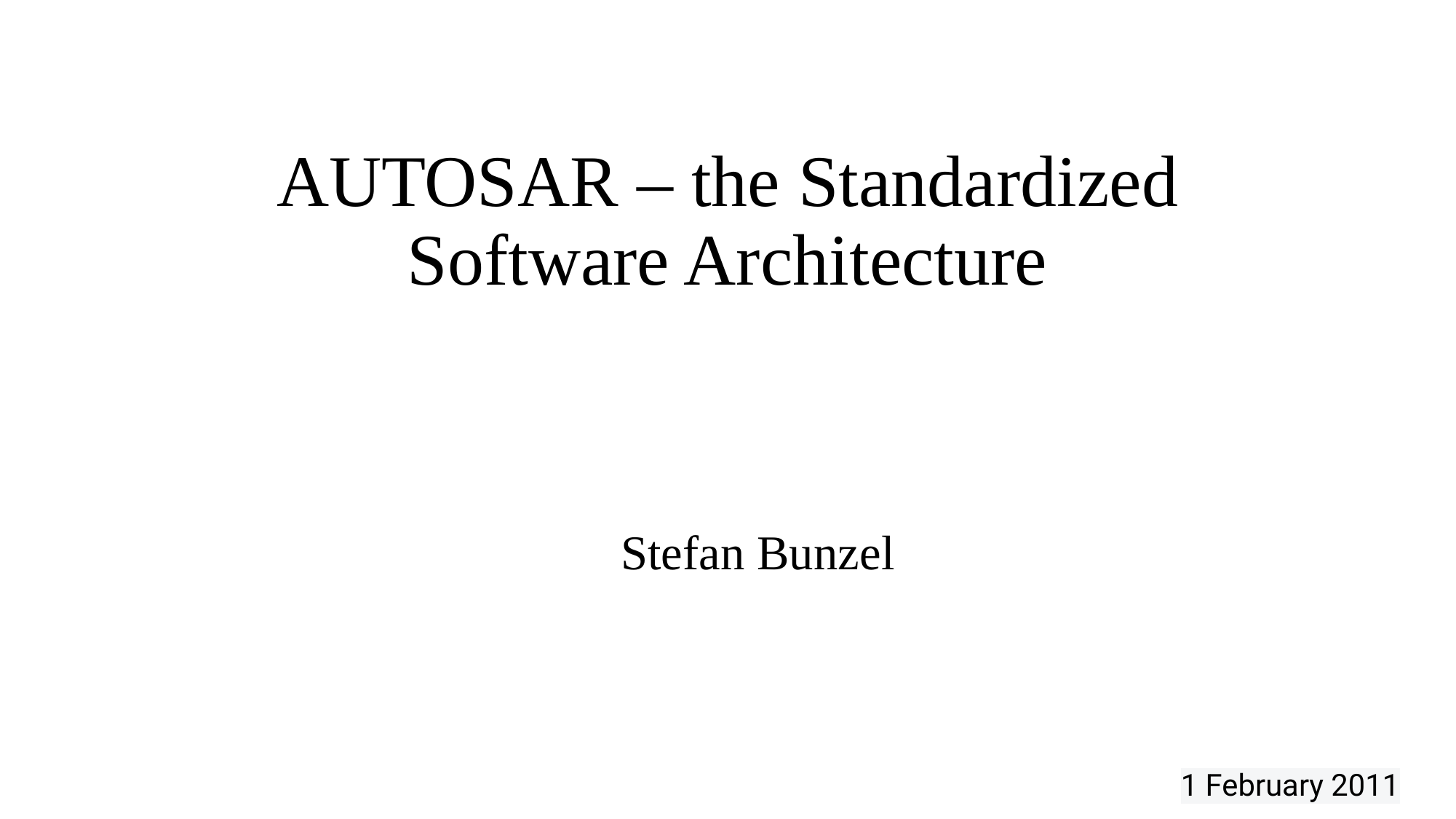

# AUTOSAR – the Standardized Software Architecture
Stefan Bunzel
1 February 2011